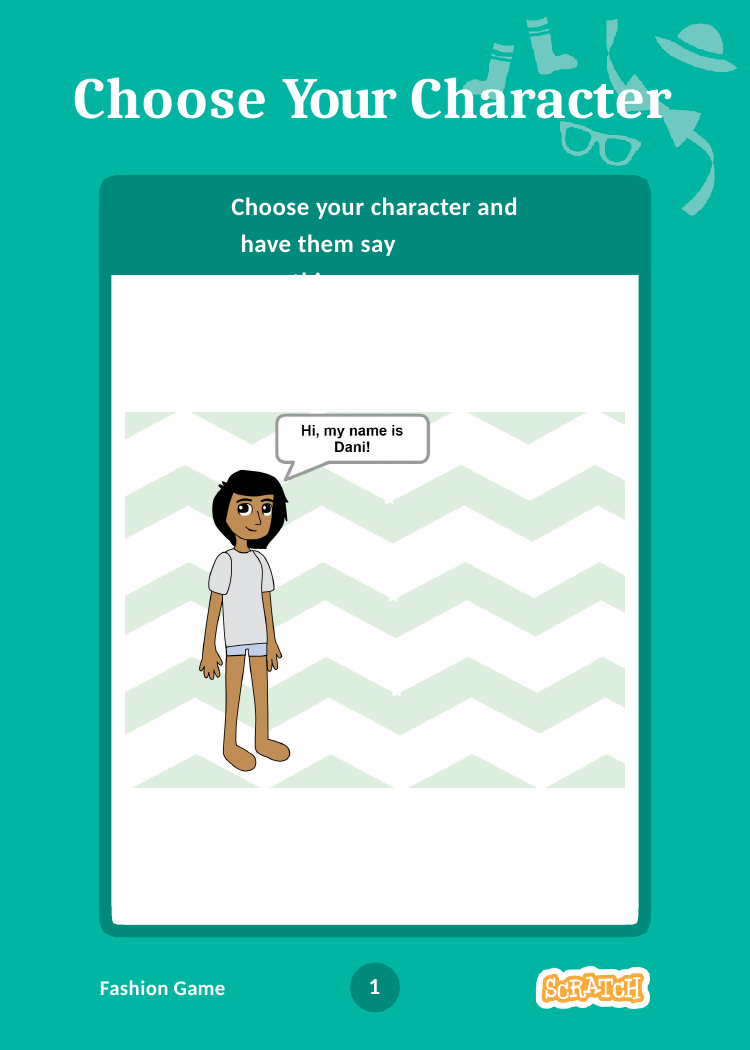

# Choose Your Character

Choose your character and  have them say something.

1
Fashion Game